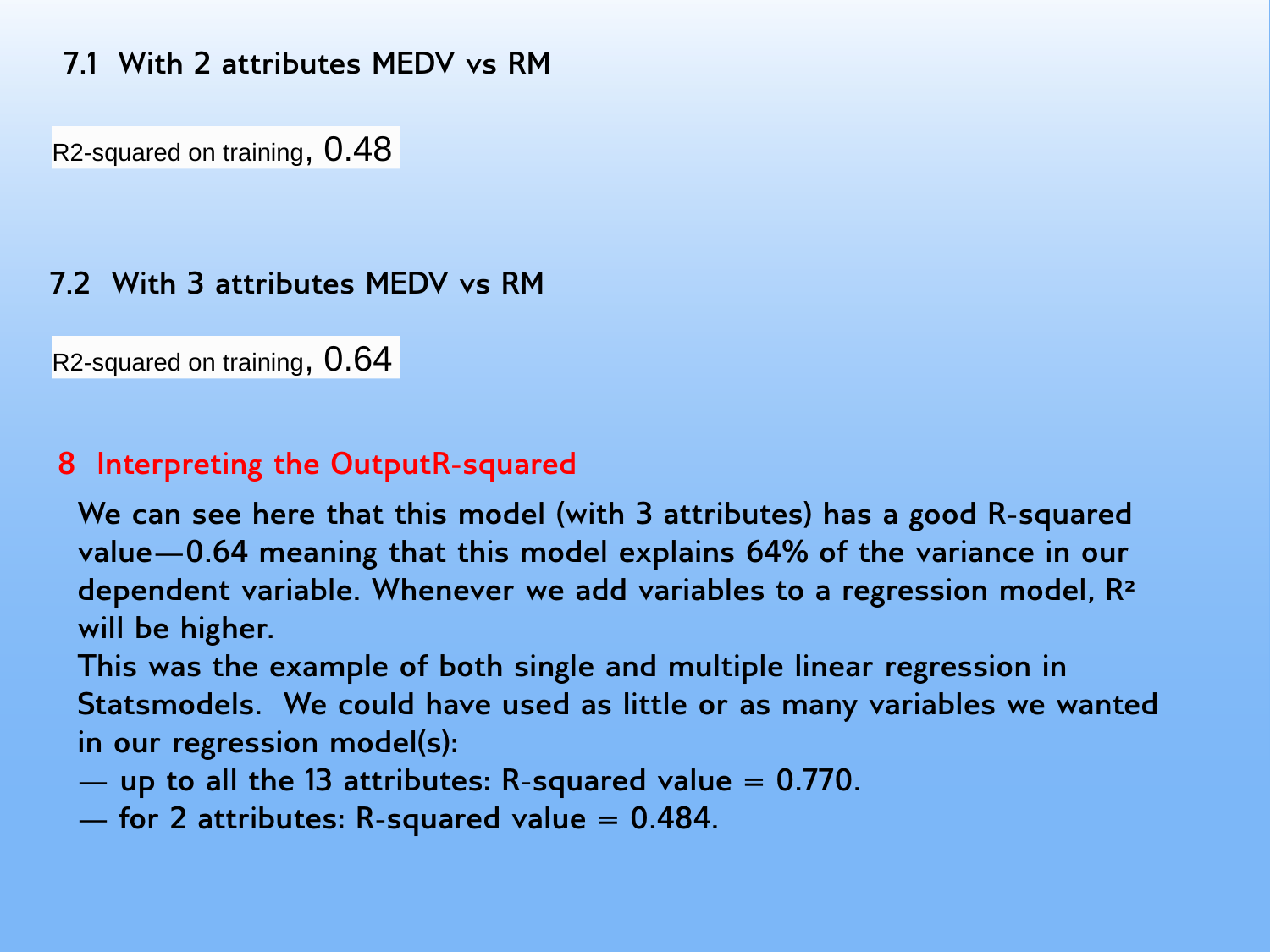

7.1  With 2 attributes MEDV vs RM
R2-squared on training, 0.48
7.2  With 3 attributes MEDV vs RM
R2-squared on training, 0.64
8  Interpreting the Output R-squared
We can see here that this model (with 3 attributes) has a good R-squared value — 0.64 meaning that this model explains 64% of the variance in our dependent variable. Whenever we add variables to a regression model, R² will be higher.
This was the example of both single and multiple linear regression in Statsmodels.  We could have used as little or as many variables we wanted in our regression model(s):
—  up to all the 13 attributes: R-squared value = 0.770.
— for 2 attributes: R-squared value = 0.484.